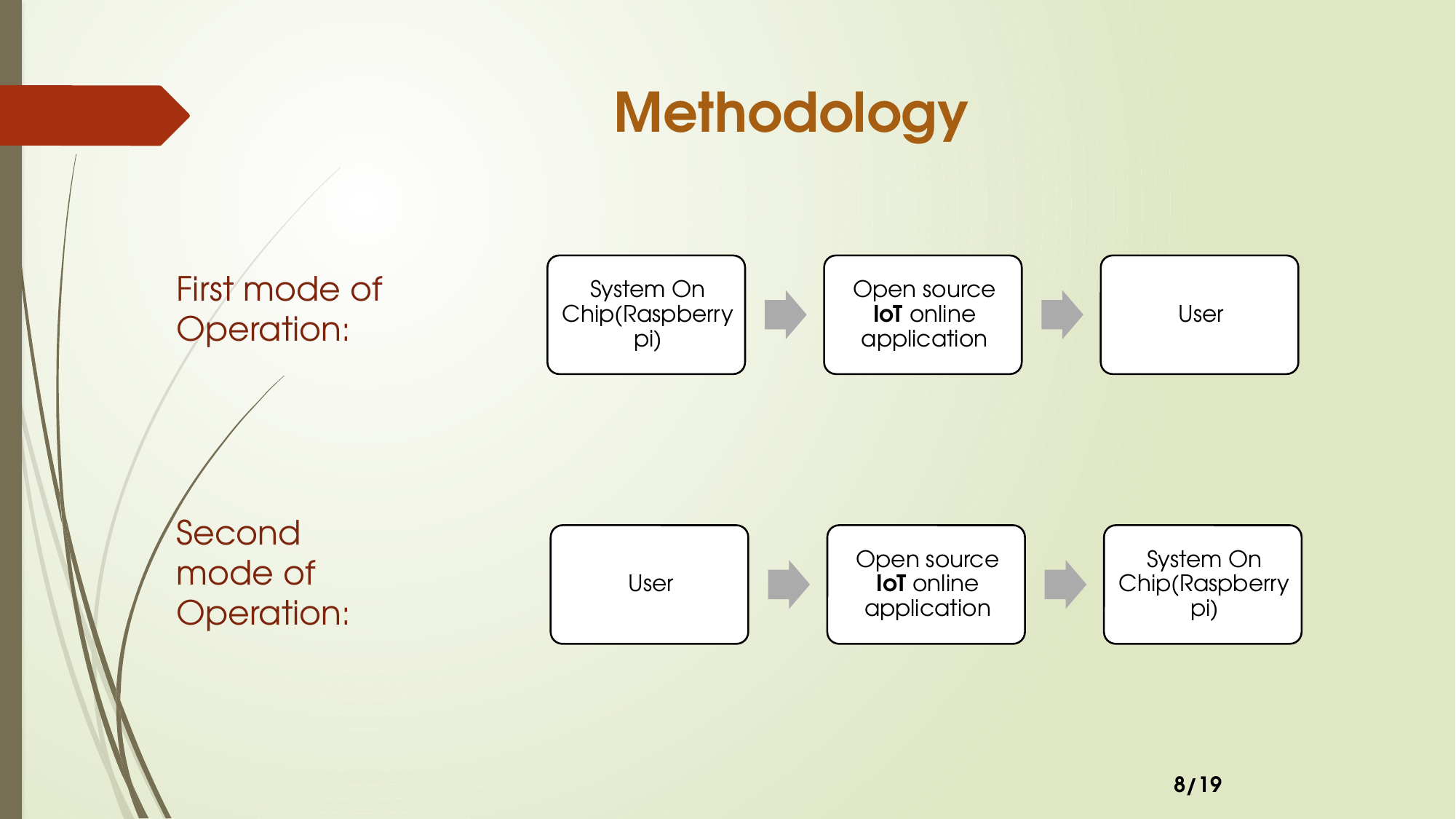

# Methodology
System On Chip(Raspberry pi)

Open source IoT online application

User
First mode of Operation:
User

Open source IoT online application

System On Chip(Raspberry pi)
Second mode of Operation:
8/19